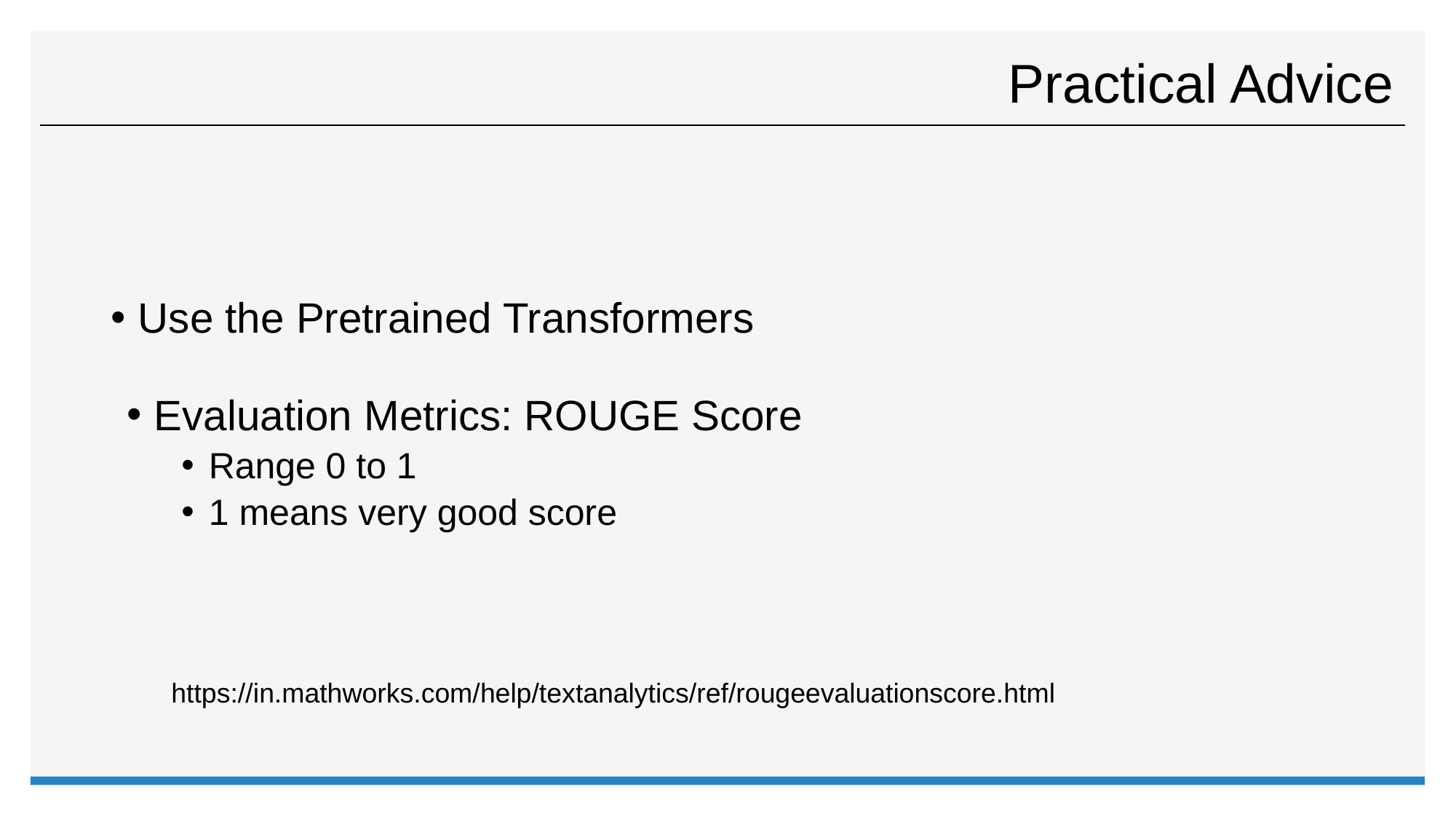

# Practical Advice
Use the Pretrained Transformers
Evaluation Metrics: ROUGE Score
Range 0 to 1
1 means very good score

https://in.mathworks.com/help/textanalytics/ref/rougeevaluationscore.html